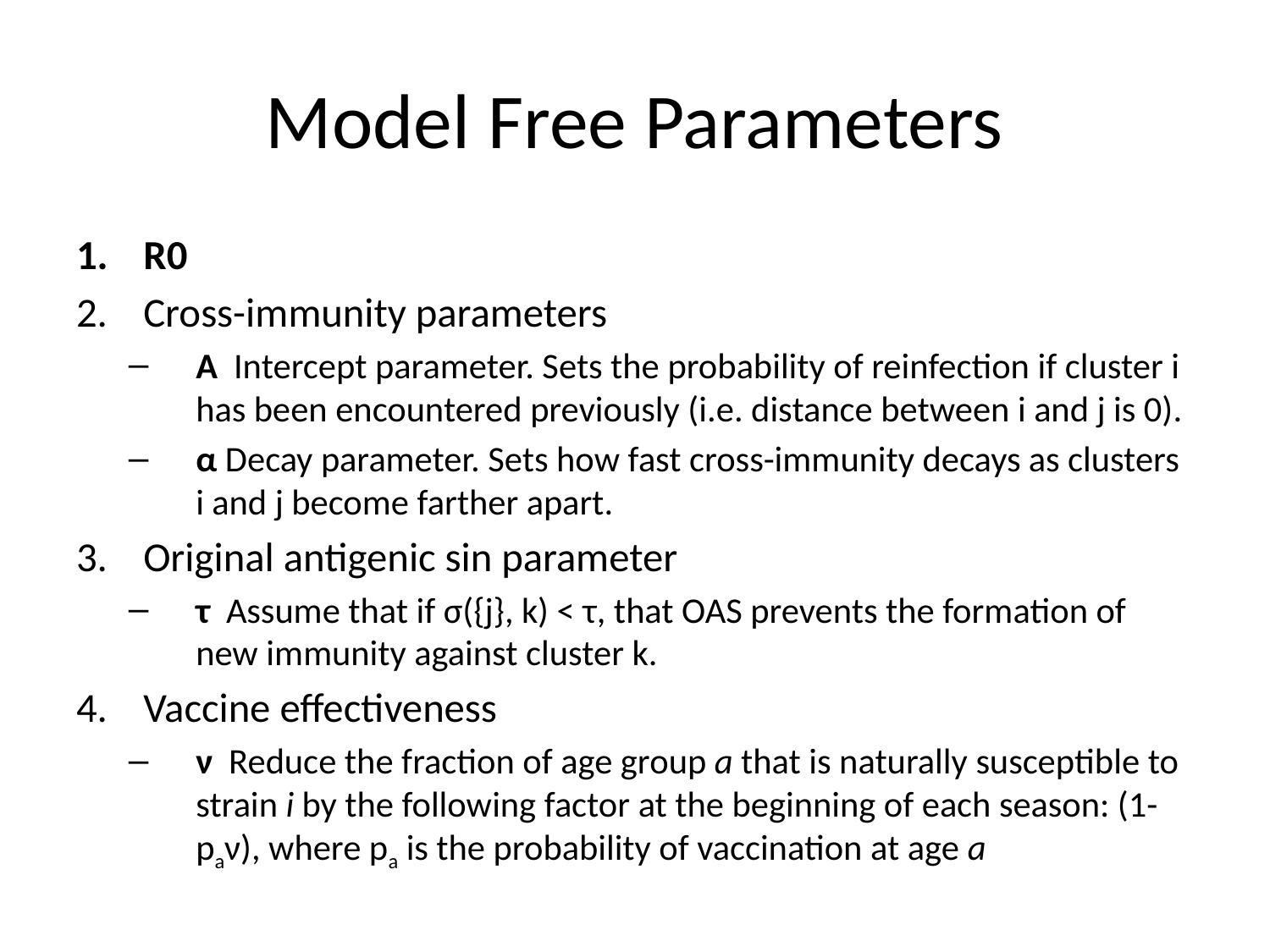

# Model Free Parameters
R0
Cross-immunity parameters
A  Intercept parameter. Sets the probability of reinfection if cluster i has been encountered previously (i.e. distance between i and j is 0).
α Decay parameter. Sets how fast cross-immunity decays as clusters i and j become farther apart.
Original antigenic sin parameter
τ  Assume that if σ({j}, k) < τ, that OAS prevents the formation of new immunity against cluster k.
Vaccine effectiveness
ν  Reduce the fraction of age group a that is naturally susceptible to strain i by the following factor at the beginning of each season: (1-paν), where pa is the probability of vaccination at age a